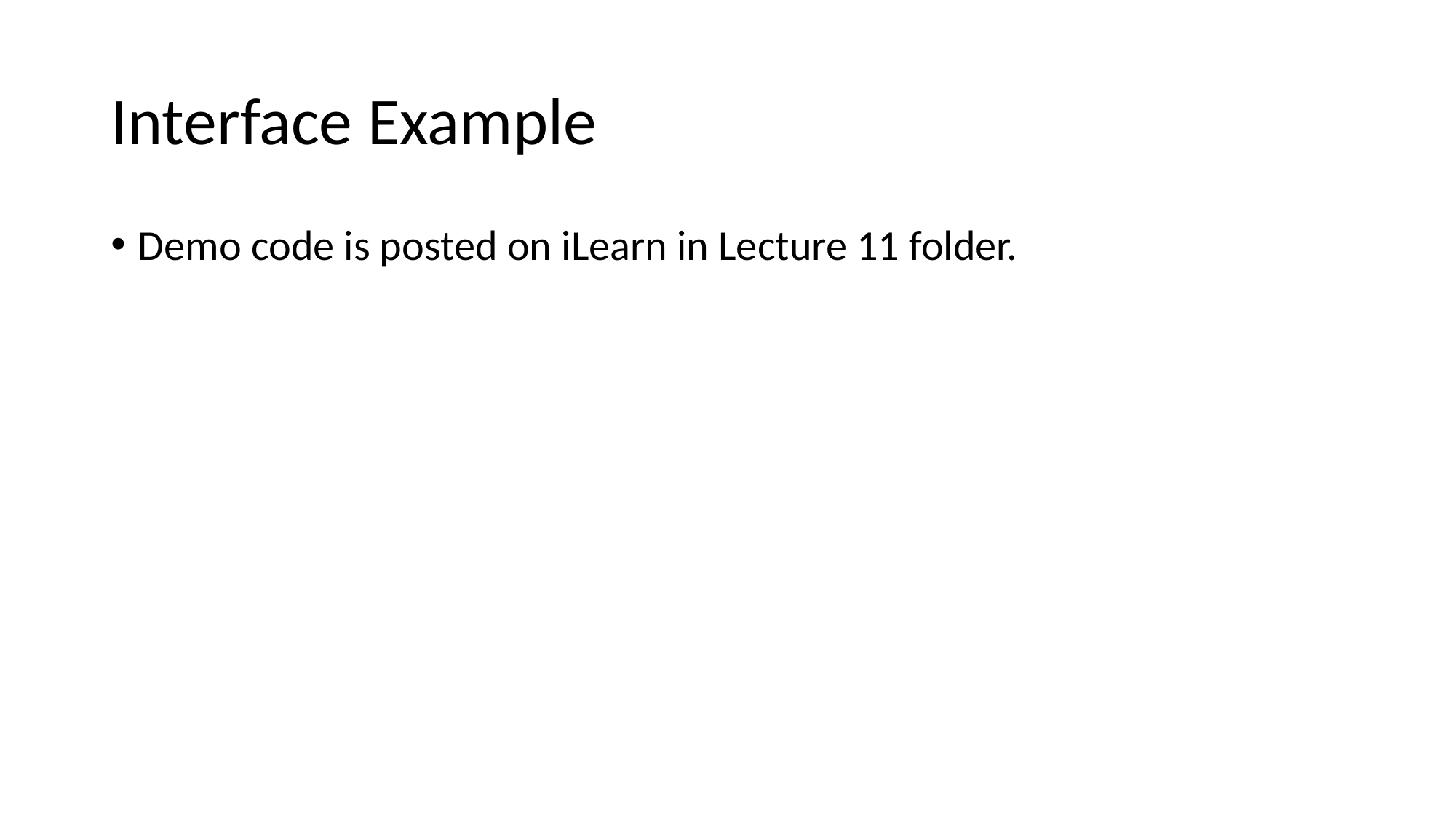

# Interface Example
Demo code is posted on iLearn in Lecture 11 folder.